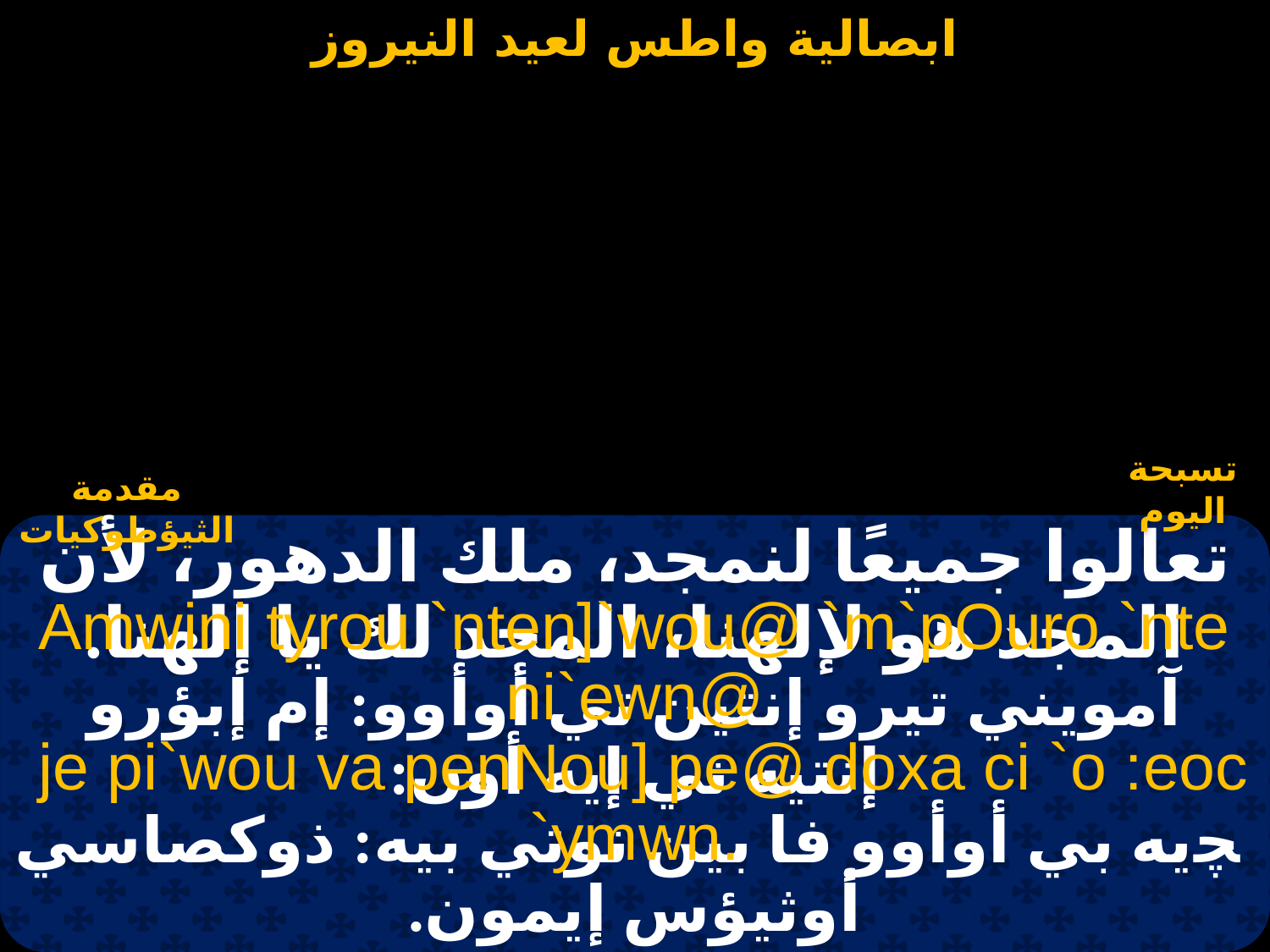

# ابصالية واطس لعيد النيروز
مقدمة الثيؤطوكيات
تسبحة اليوم
تعالوا جميعًا لنمجد، ملك الدهور، لأن المجد هو لإلهنا، المجد لك يا إلهنا.
Amwini tyrou `nten]`wou@ `m`pOuro `nte ni`ewn@
 je pi`wou va penNou] pe@ doxa ci `o :eoc `ymwn.
آمويني تيرو إنتين تي أوأوو: إم إبؤرو إنتيه ني إيه أون:
 ﭽيه بي أوأوو فا بين نوتي بيه: ذوكصاسي أوثيؤس إيمون.